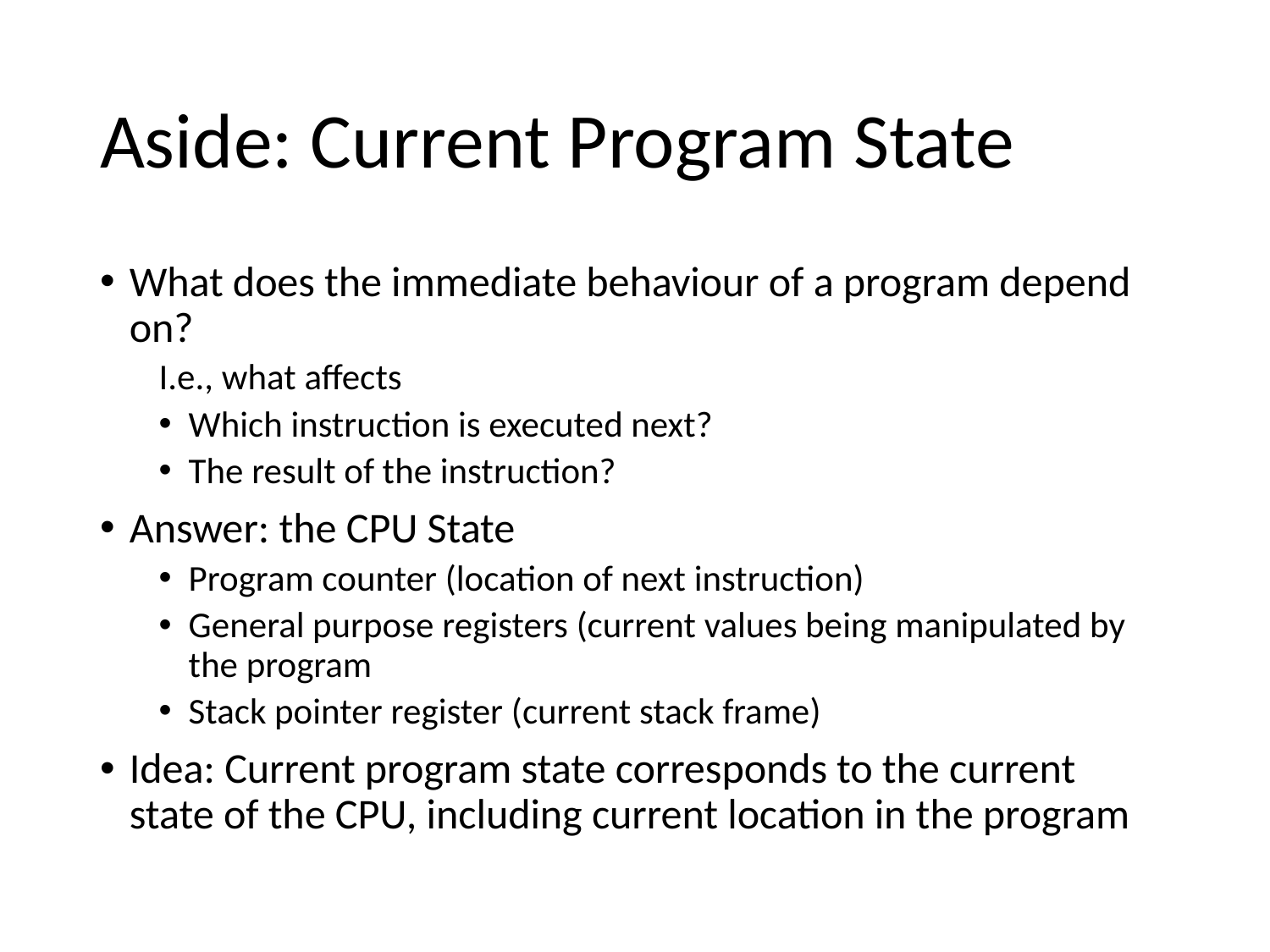

# Aside: Current Program State
What does the immediate behaviour of a program depend on?
I.e., what affects
Which instruction is executed next?
The result of the instruction?
Answer: the CPU State
Program counter (location of next instruction)
General purpose registers (current values being manipulated by the program
Stack pointer register (current stack frame)
Idea: Current program state corresponds to the current state of the CPU, including current location in the program